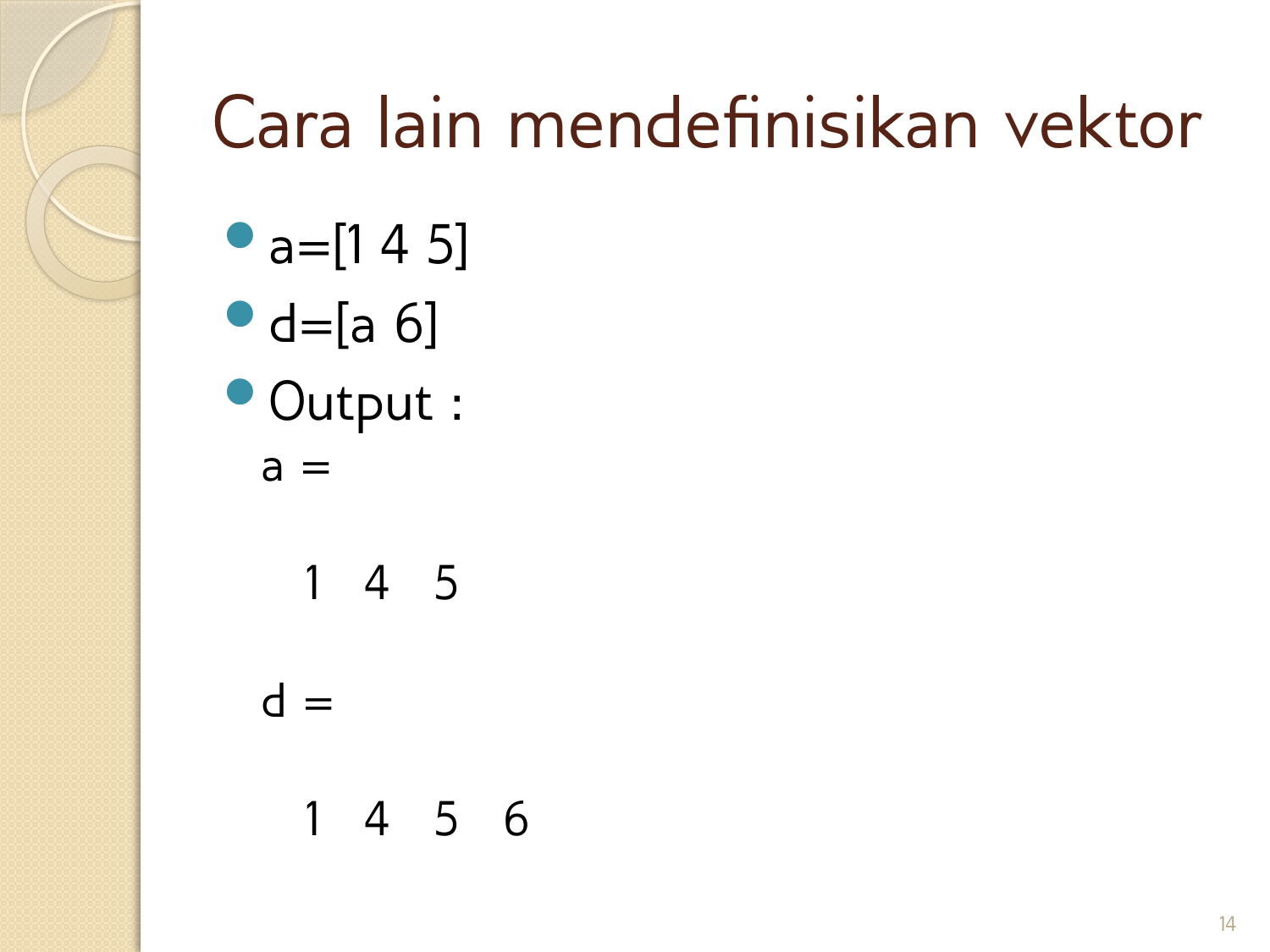

# Cara lain mendefinisikan vektor
a=[1 4 5]
d=[a 6]
Output :
a =

   1   4   5

d =

   1   4   5   6

14